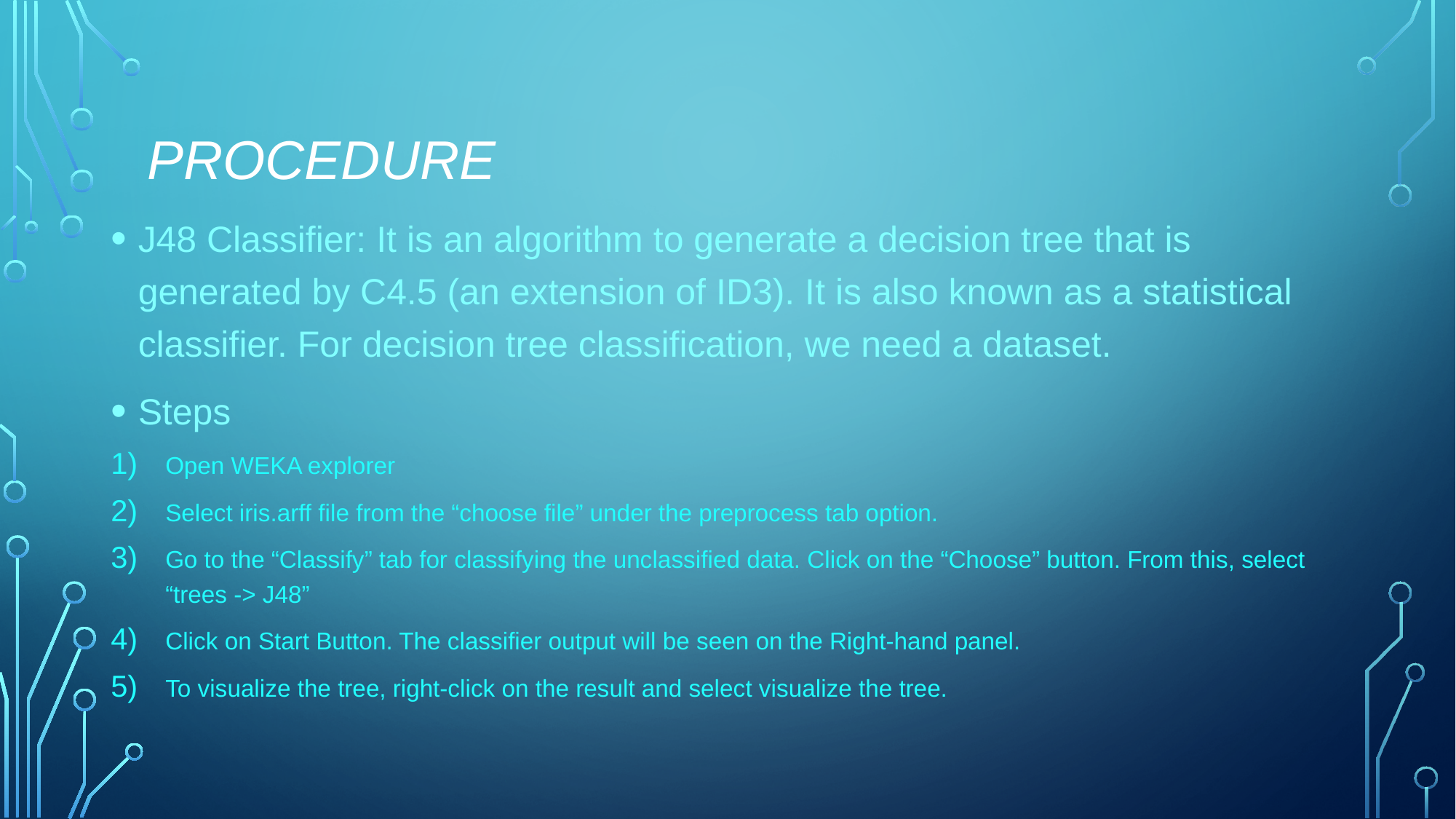

# procedure
J48 Classifier: It is an algorithm to generate a decision tree that is generated by C4.5 (an extension of ID3). It is also known as a statistical classifier. For decision tree classification, we need a dataset.
Steps
Open WEKA explorer
Select iris.arff file from the “choose file” under the preprocess tab option.
Go to the “Classify” tab for classifying the unclassified data. Click on the “Choose” button. From this, select “trees -> J48”
Click on Start Button. The classifier output will be seen on the Right-hand panel.
To visualize the tree, right-click on the result and select visualize the tree.